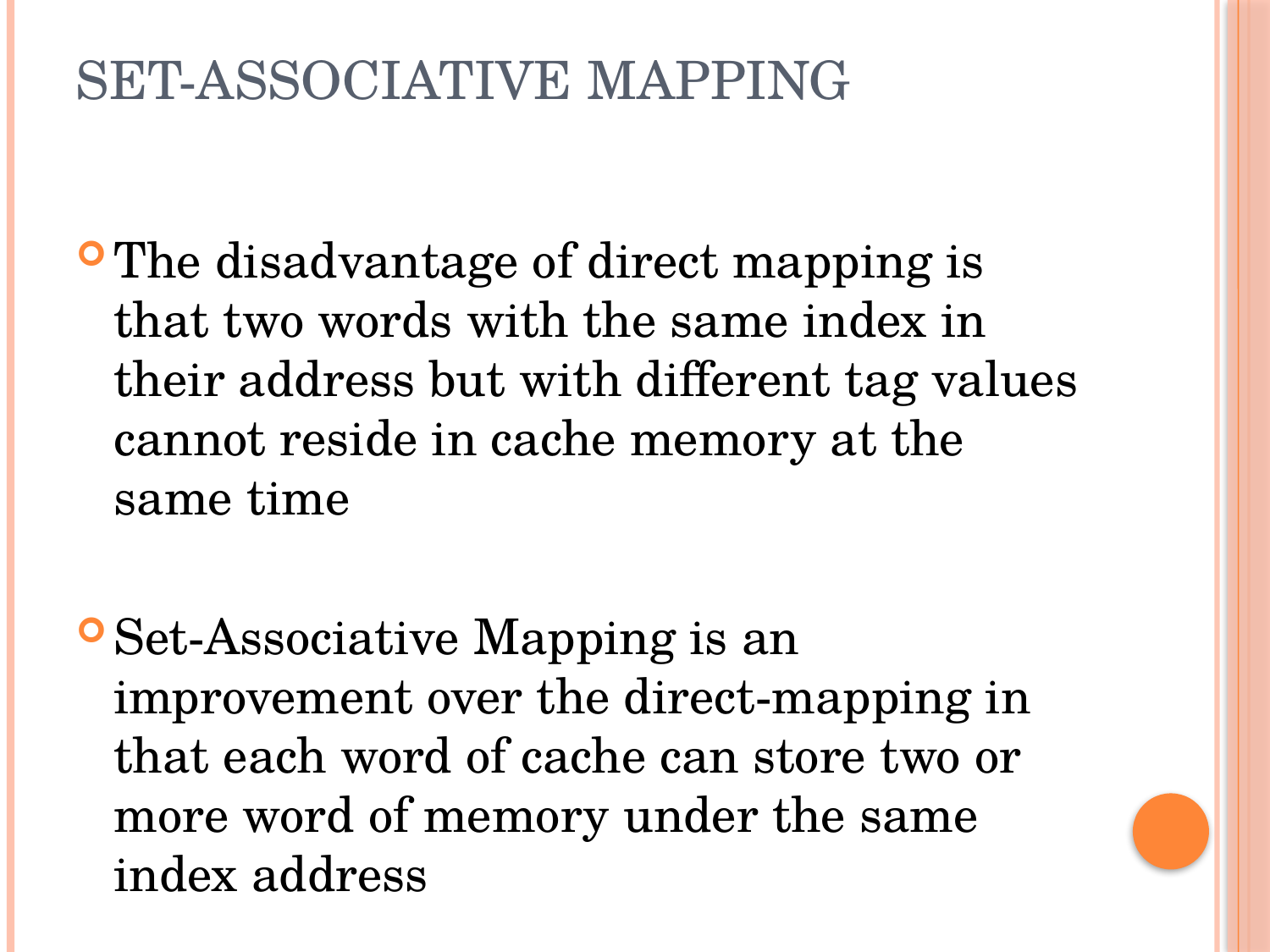

# Set-Associative Mapping
The disadvantage of direct mapping is that two words with the same index in their address but with different tag values cannot reside in cache memory at the same time

Set-Associative Mapping is an improvement over the direct-mapping in that each word of cache can store two or more word of memory under the same index address